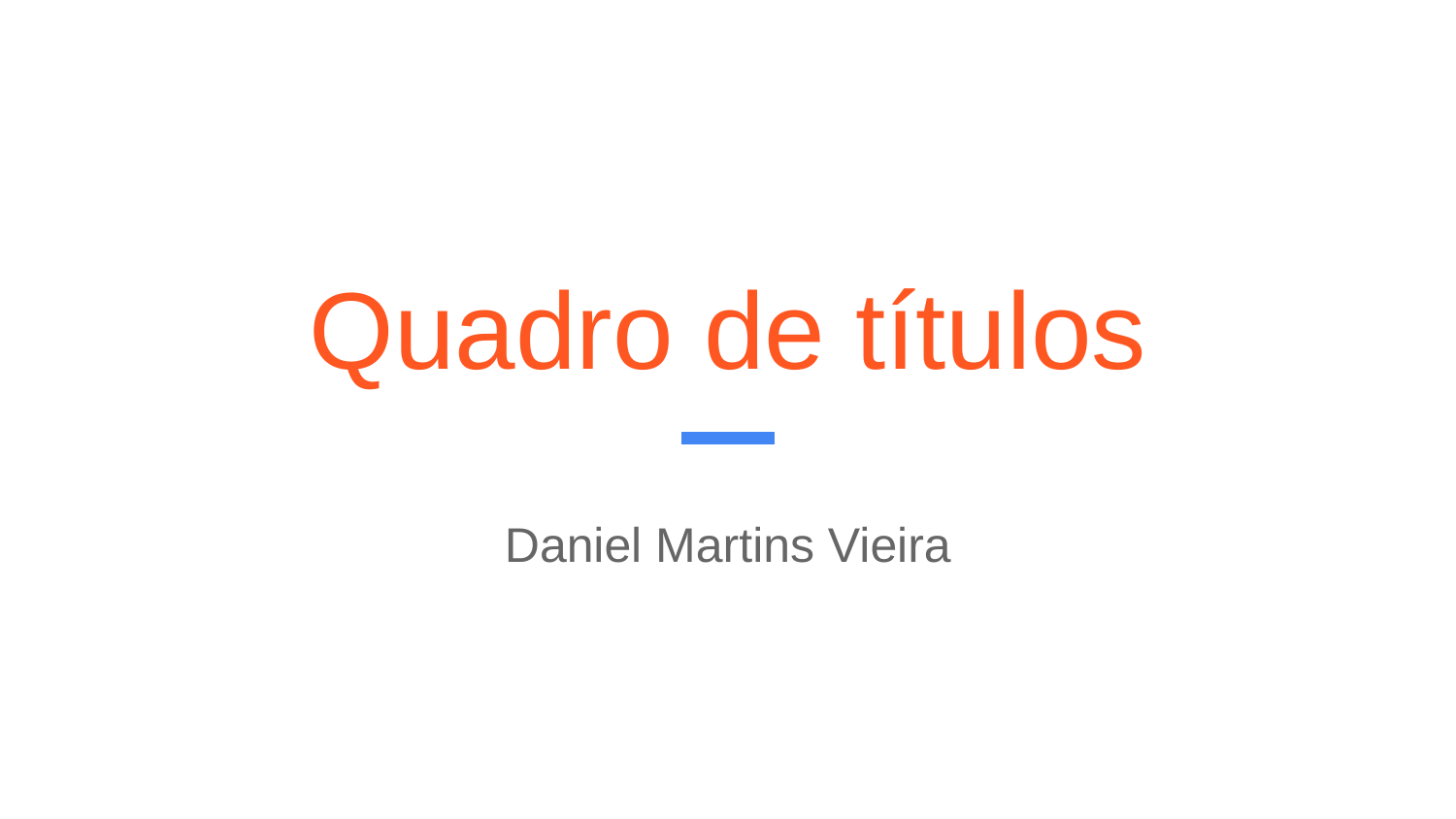

# Quadro de títulos
Daniel Martins Vieira